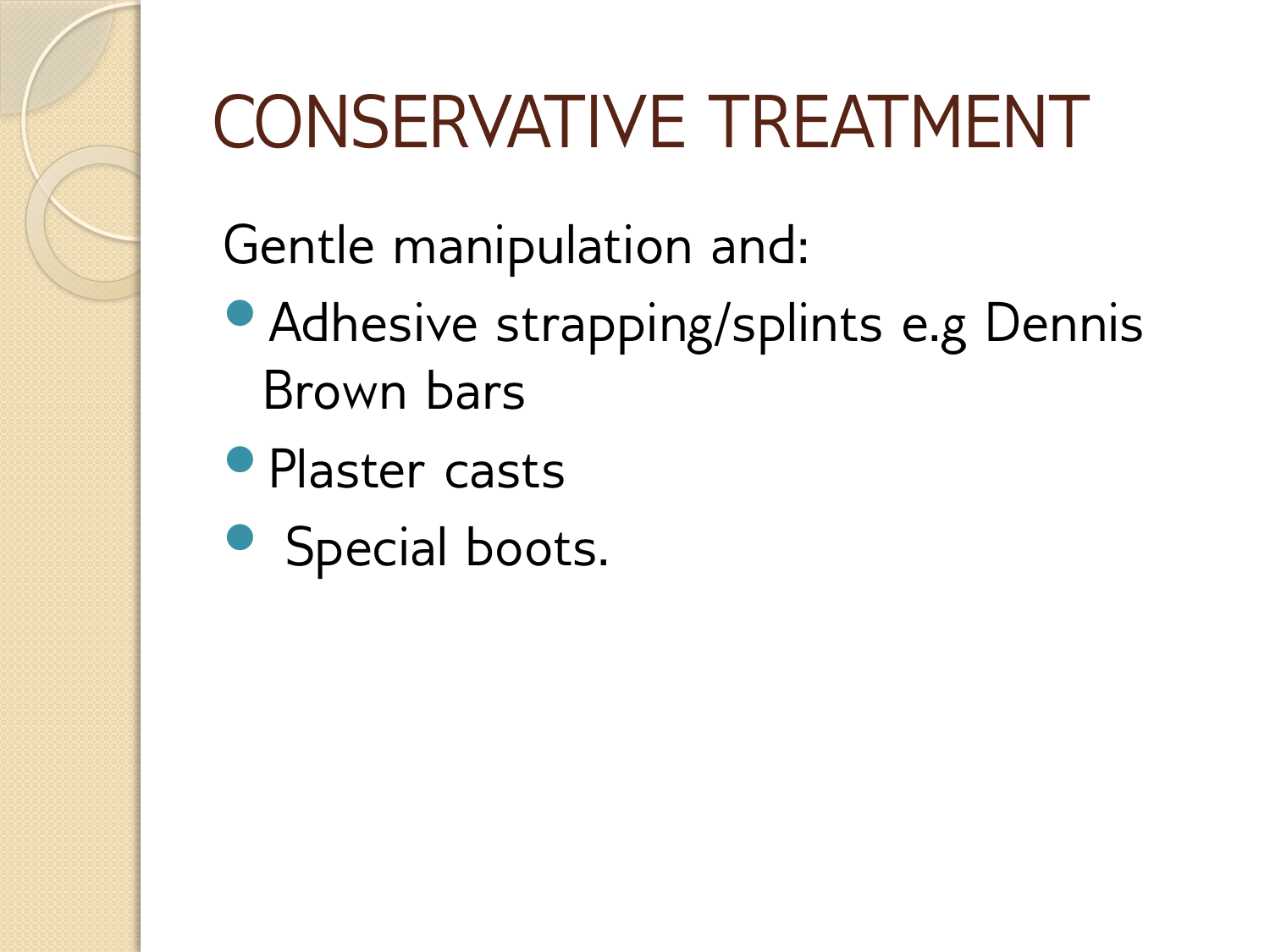

# CONSERVATIVE TREATMENT
Gentle manipulation and:
Adhesive strapping/splints e.g Dennis Brown bars
Plaster casts
 Special boots.